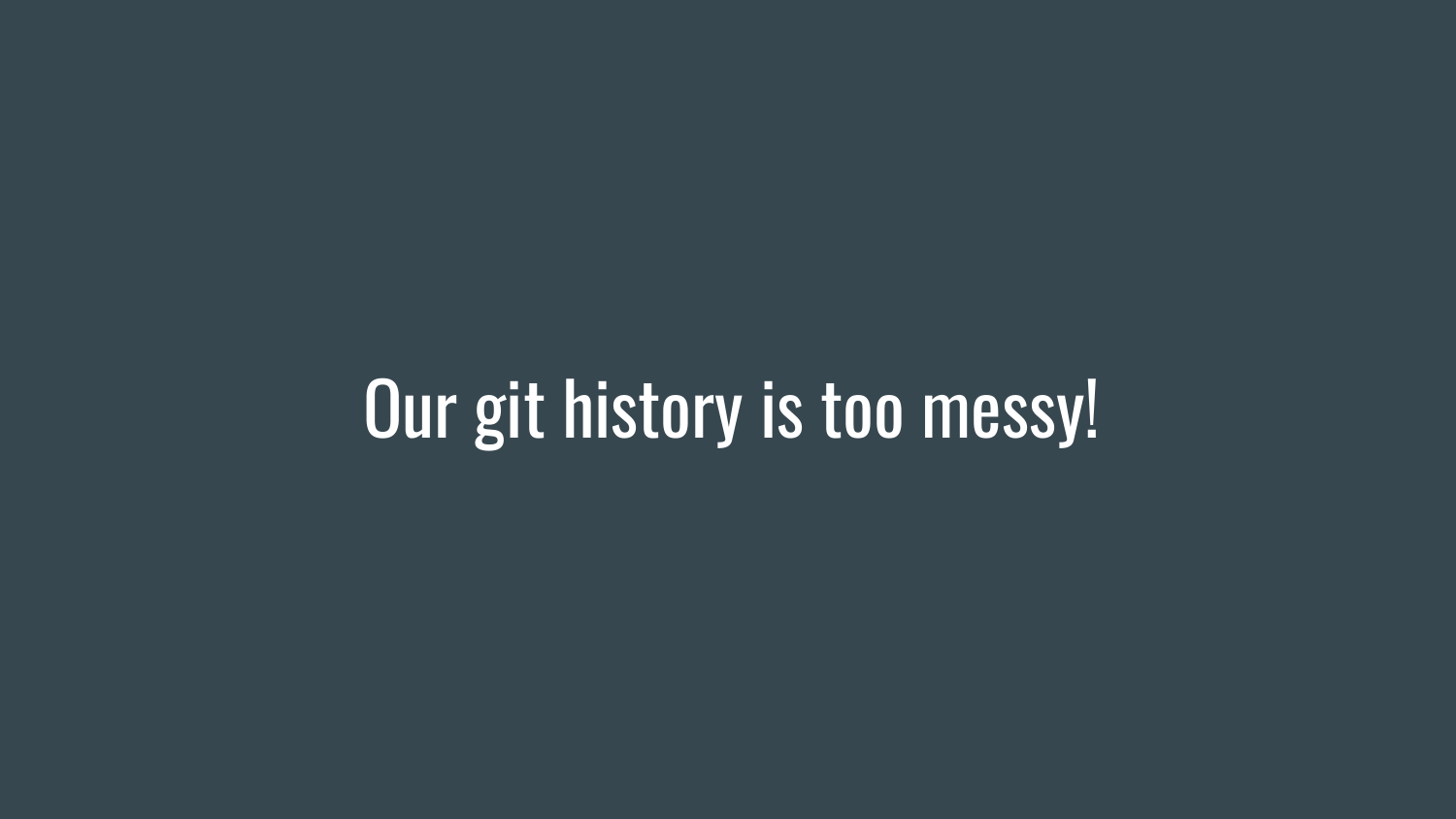

# Our git history is too messy!